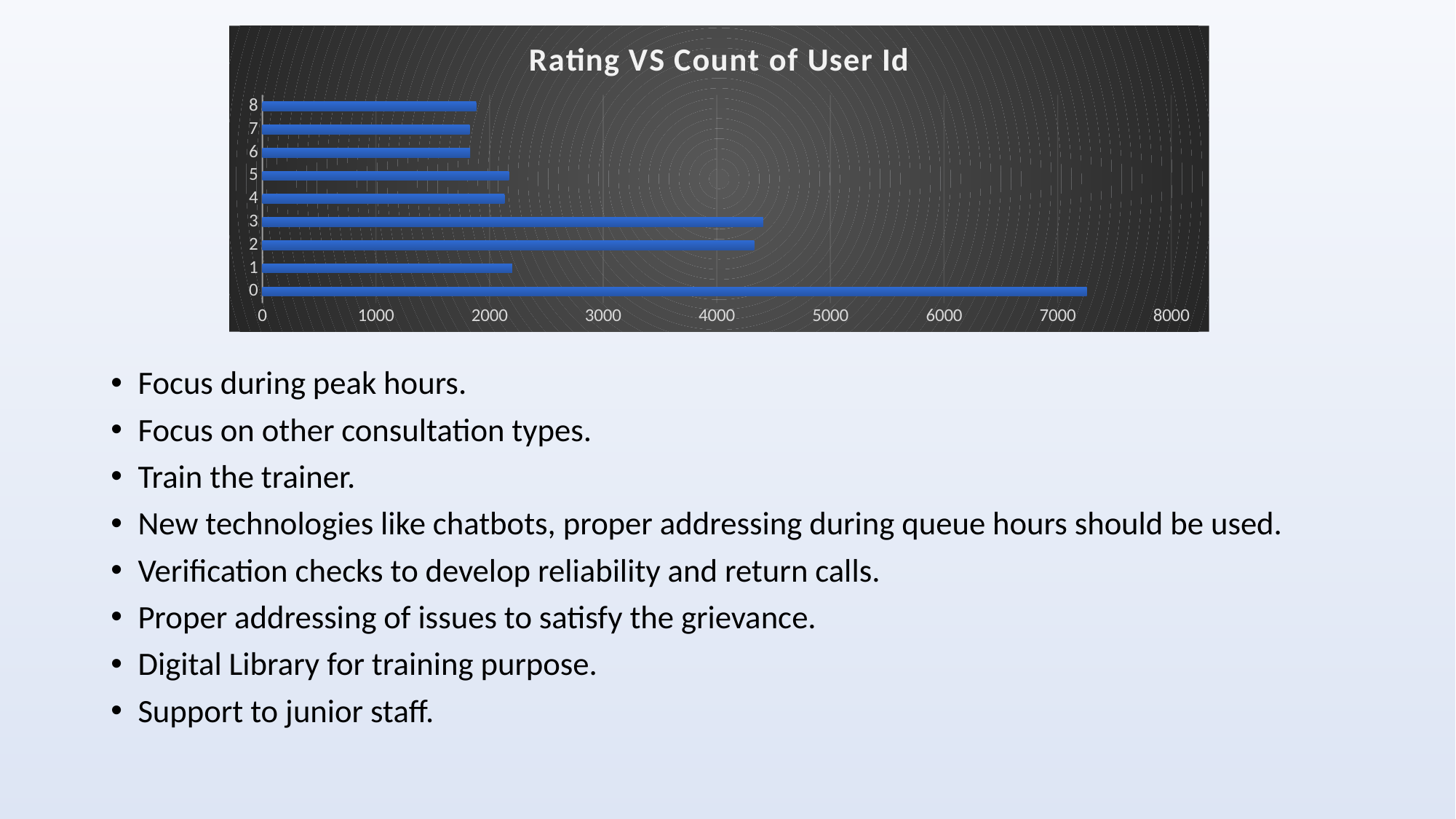

### Chart: Rating VS Count of User Id

| Category | Total |
|---|---|
| 0 | 7256.0 |
| 1 | 2199.0 |
| 2 | 4329.0 |
| 3 | 4407.0 |
| 4 | 2132.0 |
| 5 | 2169.0 |
| 6 | 1829.0 |
| 7 | 1824.0 |
| 8 | 1882.0 |
Focus during peak hours.
Focus on other consultation types.
Train the trainer.
New technologies like chatbots, proper addressing during queue hours should be used.
Verification checks to develop reliability and return calls.
Proper addressing of issues to satisfy the grievance.
Digital Library for training purpose.
Support to junior staff.